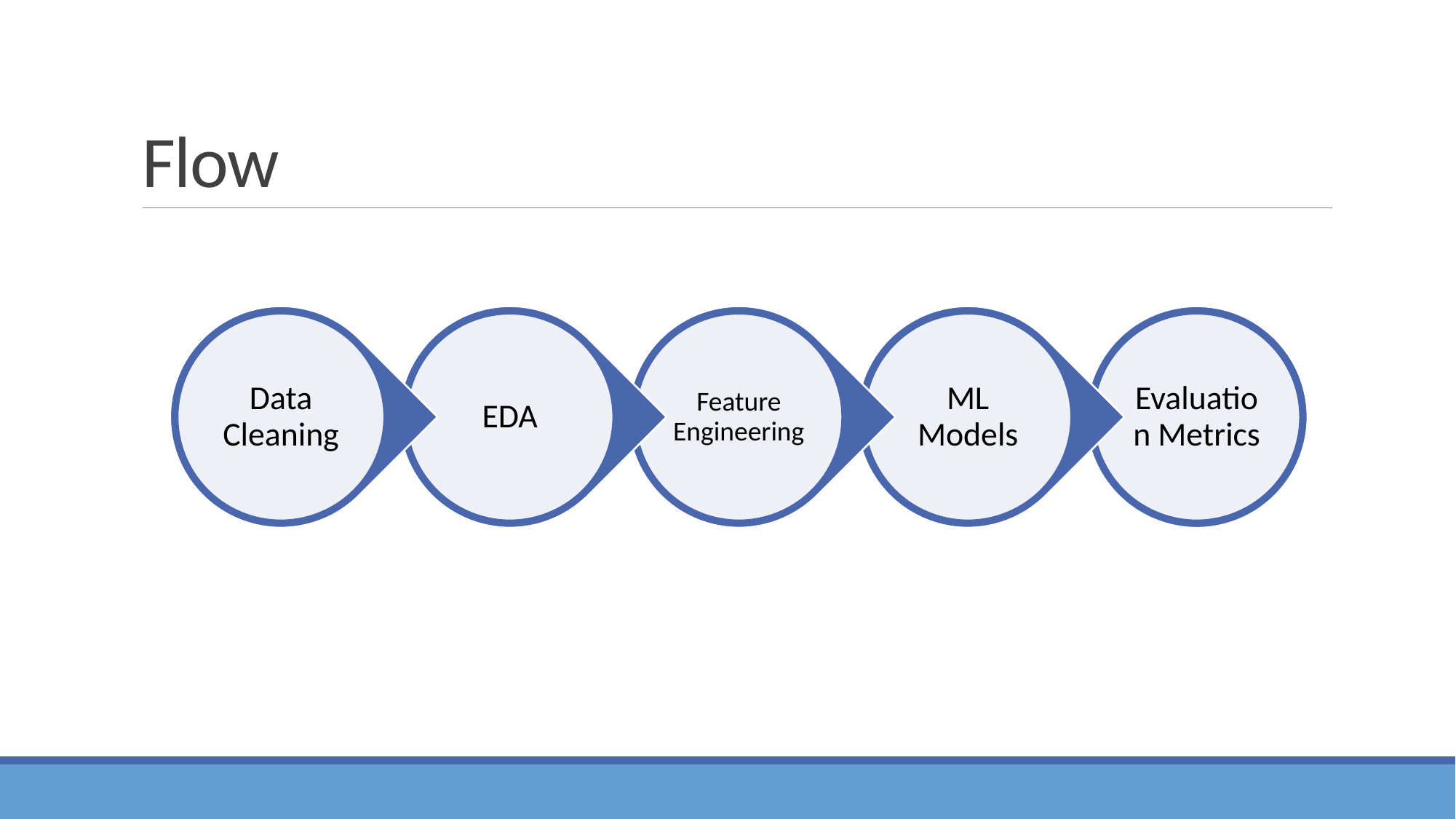

# Flow
Evaluation Metrics
ML Models
Feature Engineering
EDA
Data Cleaning